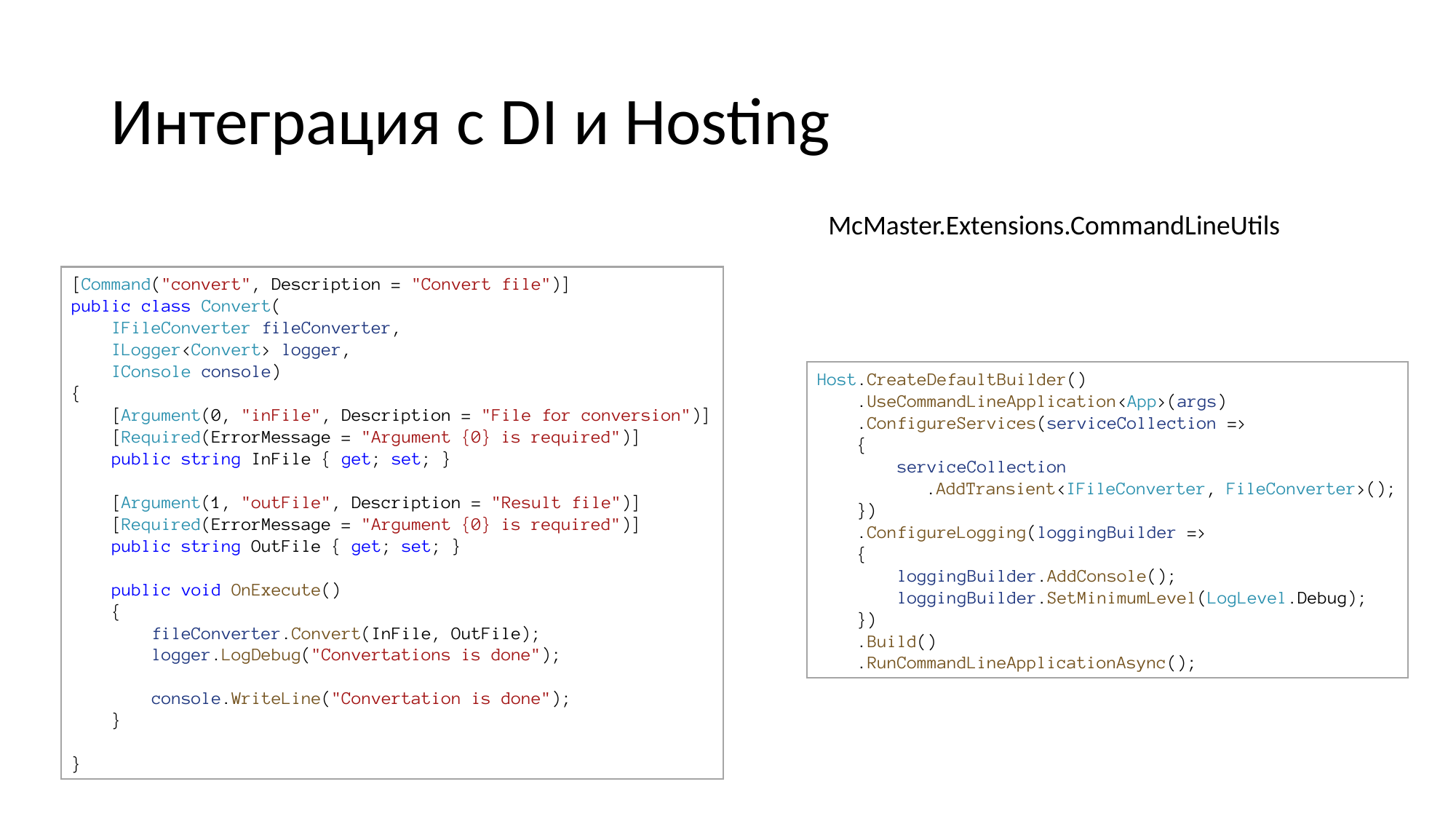

# Интеграция с DI и Hosting
McMaster.Extensions.CommandLineUtils
[Command("convert", Description = "Convert file")]
public class Convert(
    IFileConverter fileConverter, 
    ILogger<Convert> logger,
    IConsole console)
{
    [Argument(0, "inFile", Description = "File for conversion")]
    [Required(ErrorMessage = "Argument {0} is required")]
    public string InFile { get; set; }
    [Argument(1, "outFile", Description = "Result file")]
    [Required(ErrorMessage = "Argument {0} is required")]
    public string OutFile { get; set; }
    public void OnExecute()
    {
        fileConverter.Convert(InFile, OutFile);
        logger.LogDebug("Convertations is done");
        console.WriteLine("Convertation is done");
    }
}
Host.CreateDefaultBuilder()
    .UseCommandLineApplication<App>(args)
    .ConfigureServices(serviceCollection =>
    {
        serviceCollection
	.AddTransient<IFileConverter, FileConverter>();
    })
    .ConfigureLogging(loggingBuilder =>
    {
        loggingBuilder.AddConsole();
        loggingBuilder.SetMinimumLevel(LogLevel.Debug);
    })
    .Build()
    .RunCommandLineApplicationAsync();